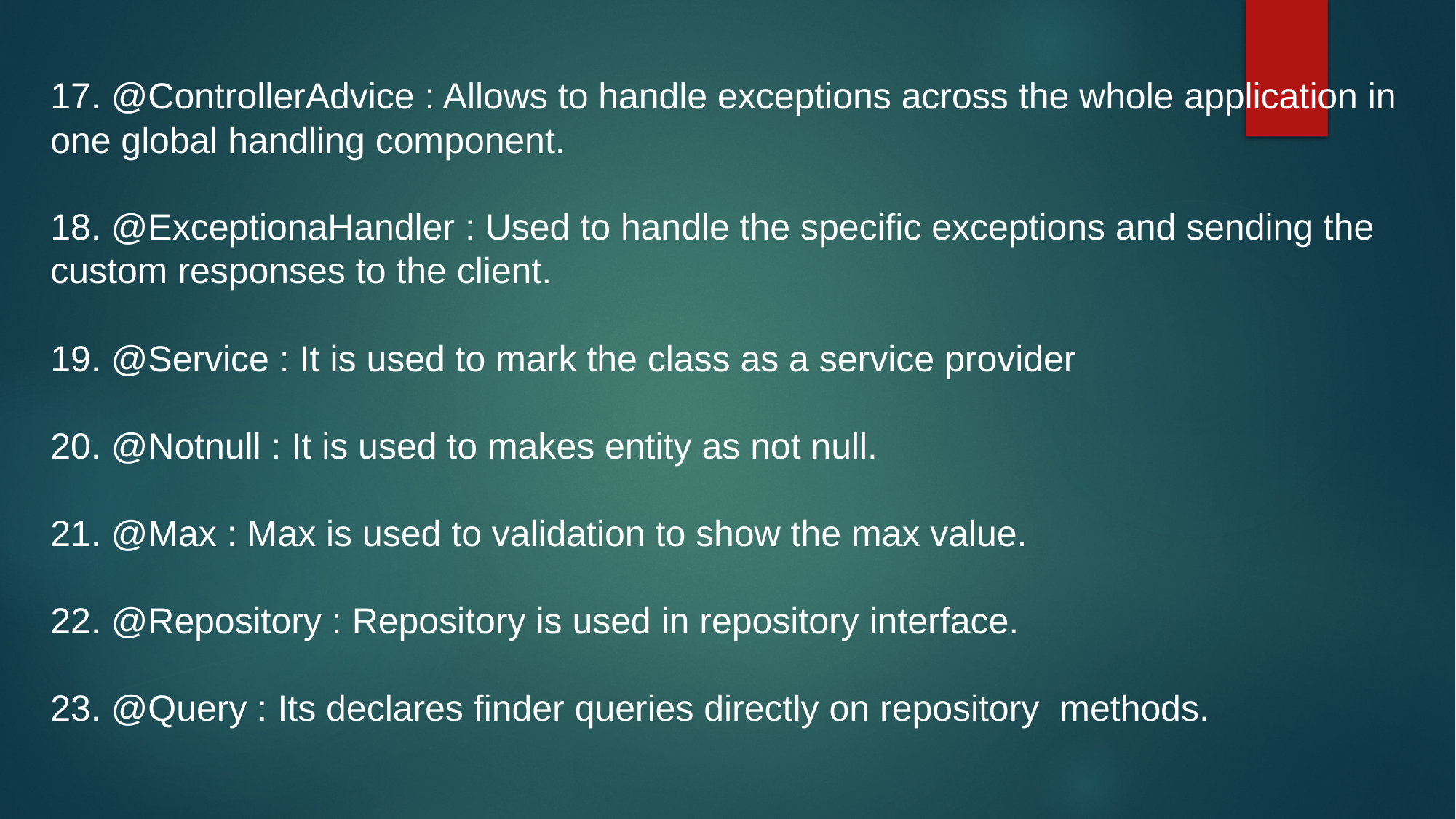

17. @ControllerAdvice : Allows to handle exceptions across the whole application in one global handling component.​​

18. @ExceptionaHandler : Used to handle the specific exceptions and sending the custom responses to the client.​

19. @Service : It is used to mark the class as a service provider

20. @Notnull : It is used to makes entity as not null.

21. @Max : Max is used to validation to show the max value.

22. @Repository : Repository is used in repository interface.

23. @Query : Its declares finder queries directly on repository  methods.